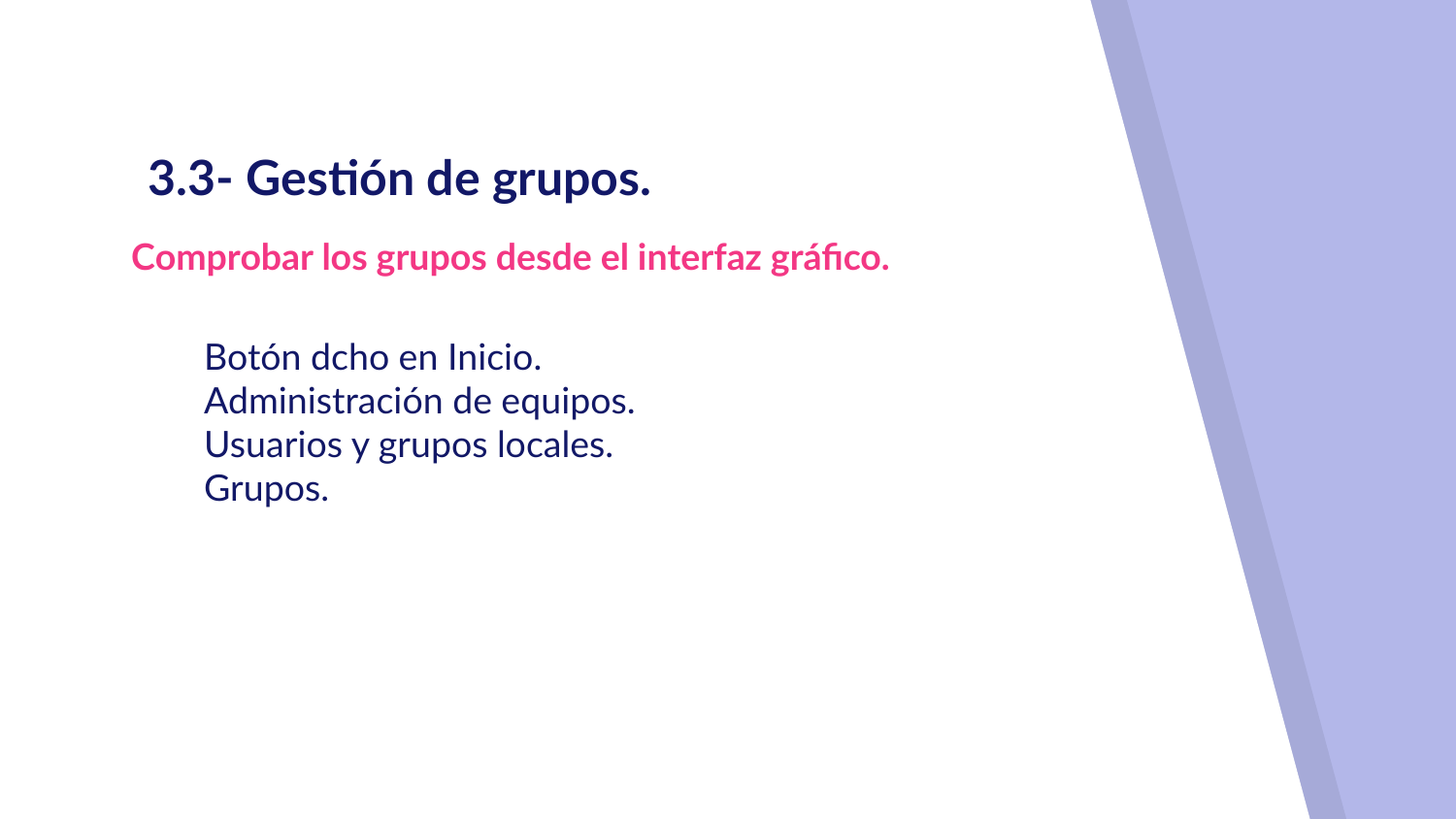

# 3.3- Gestión de grupos.
Comprobar los grupos desde el interfaz gráfico.

Botón dcho en Inicio.
Administración de equipos.
Usuarios y grupos locales.
Grupos.